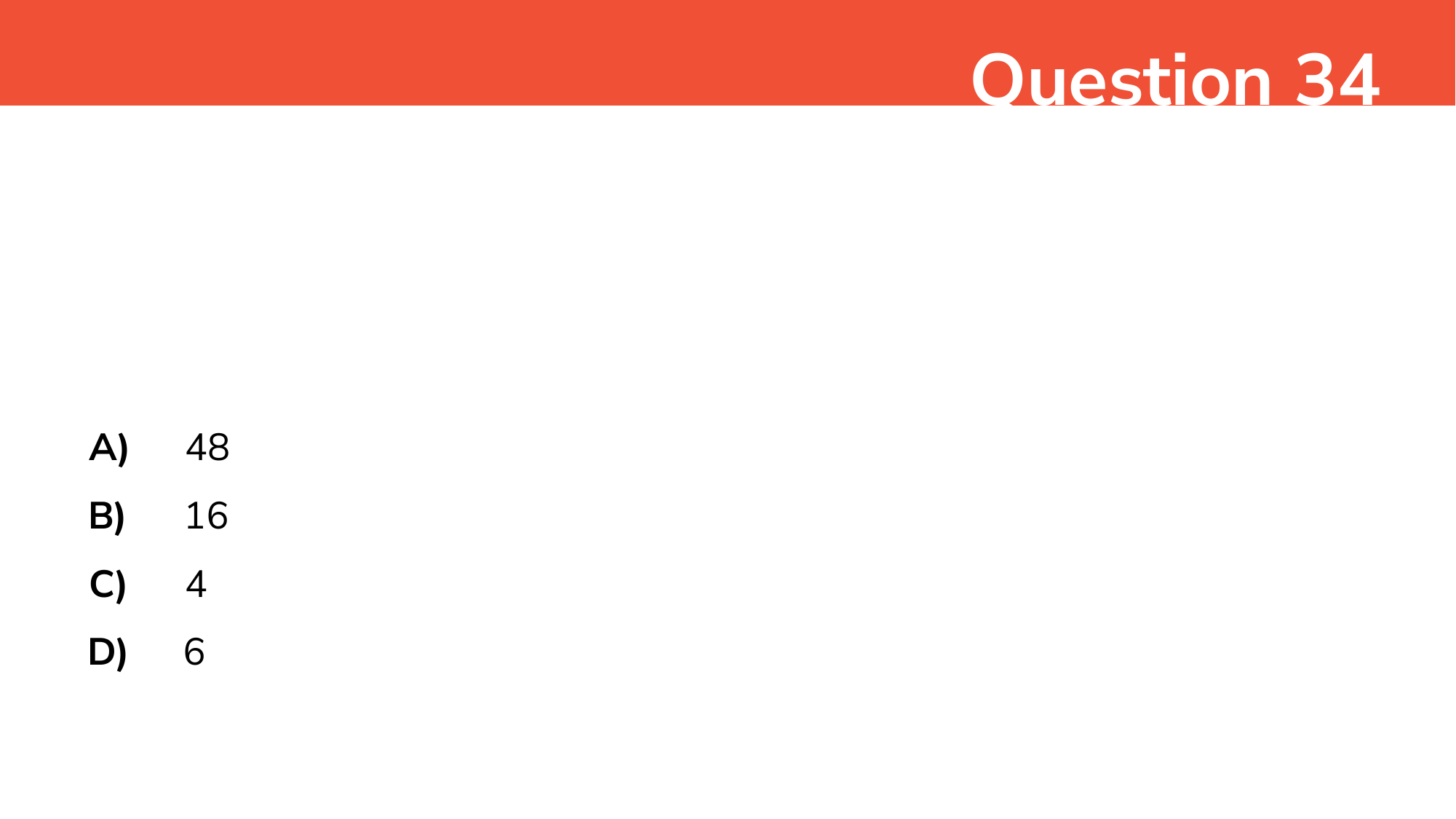

Question 34
A)
48
B)
16
C)
4
D)
6